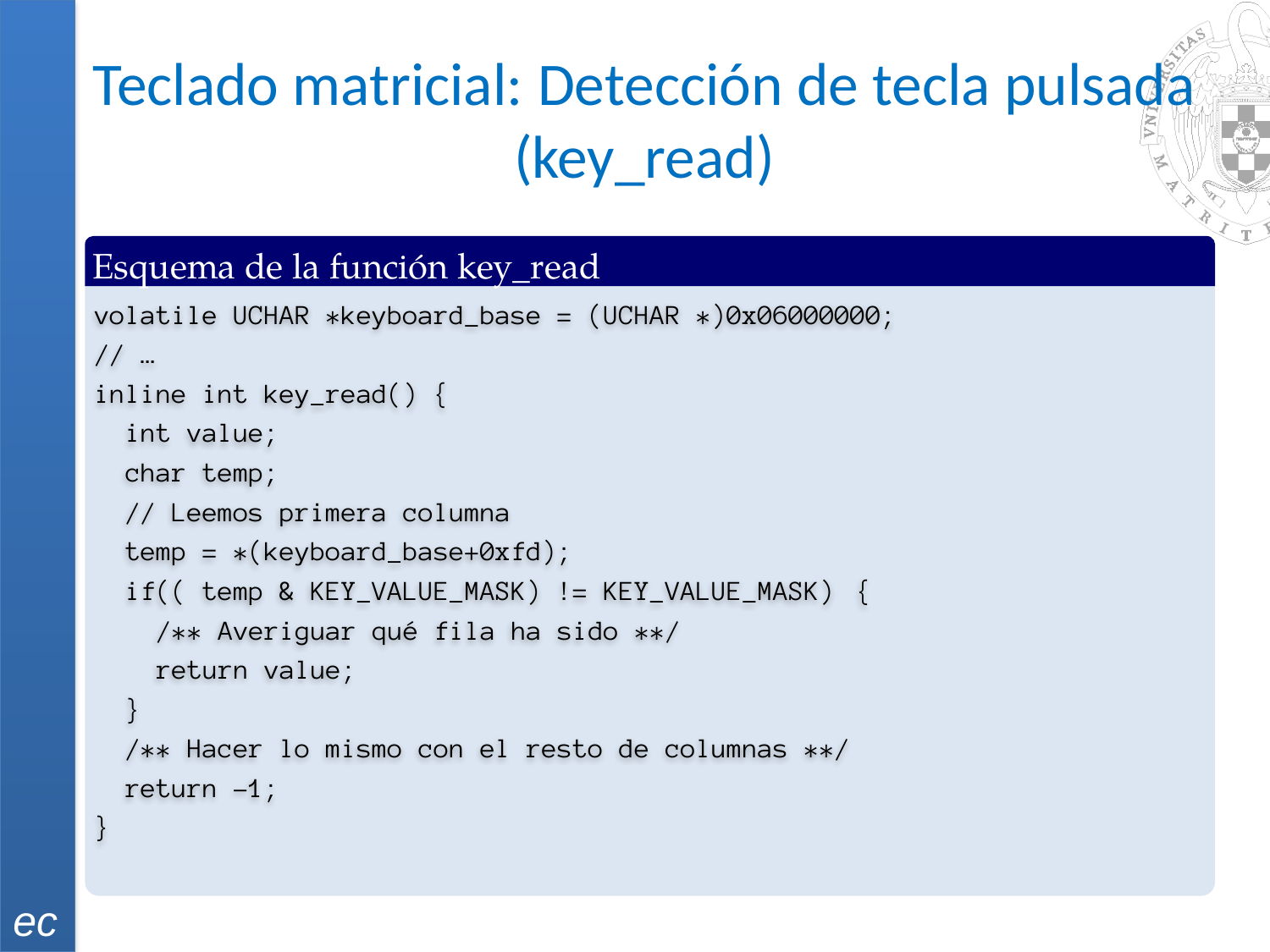

# Teclado matricial: Detección de tecla pulsada (key_read)
Esquema de la función key_read

volatile UCHAR *keyboard_base = (UCHAR *)0x06000000;
// …
inline int key_read() {
  int value;
  char temp;
  // Leemos primera columna
  temp = *(keyboard_base+0xfd);
  if(( temp & KEY_VALUE_MASK) != KEY_VALUE_MASK) 	{
    /** Averiguar qué fila ha sido **/
    return value;
  }
  /** Hacer lo mismo con el resto de columnas **/
  return -1;
}